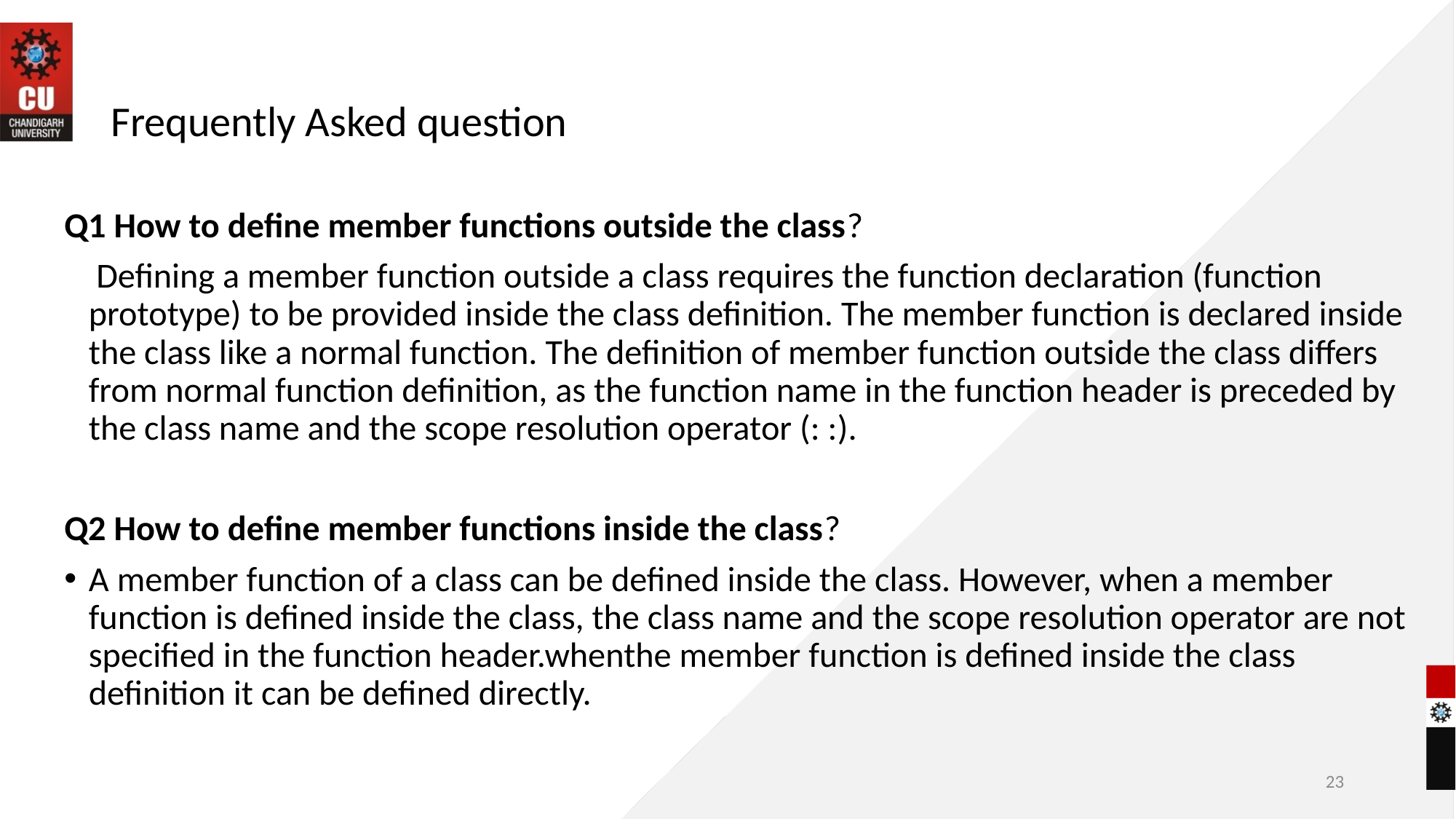

# Frequently Asked question
Q1 How to define member functions outside the class?
    Defining a member function outside a class requires the function declaration (function prototype) to be provided inside the class definition. The member function is declared inside the class like a normal function. The definition of member function outside the class differs from normal function definition, as the function name in the function header is preceded by the class name and the scope resolution operator (: :).

Q2 How to define member functions inside the class?
A member function of a class can be defined inside the class. However, when a member function is defined inside the class, the class name and the scope resolution operator are not specified in the function header.whenthe member function is defined inside the class definition it can be defined directly.

23